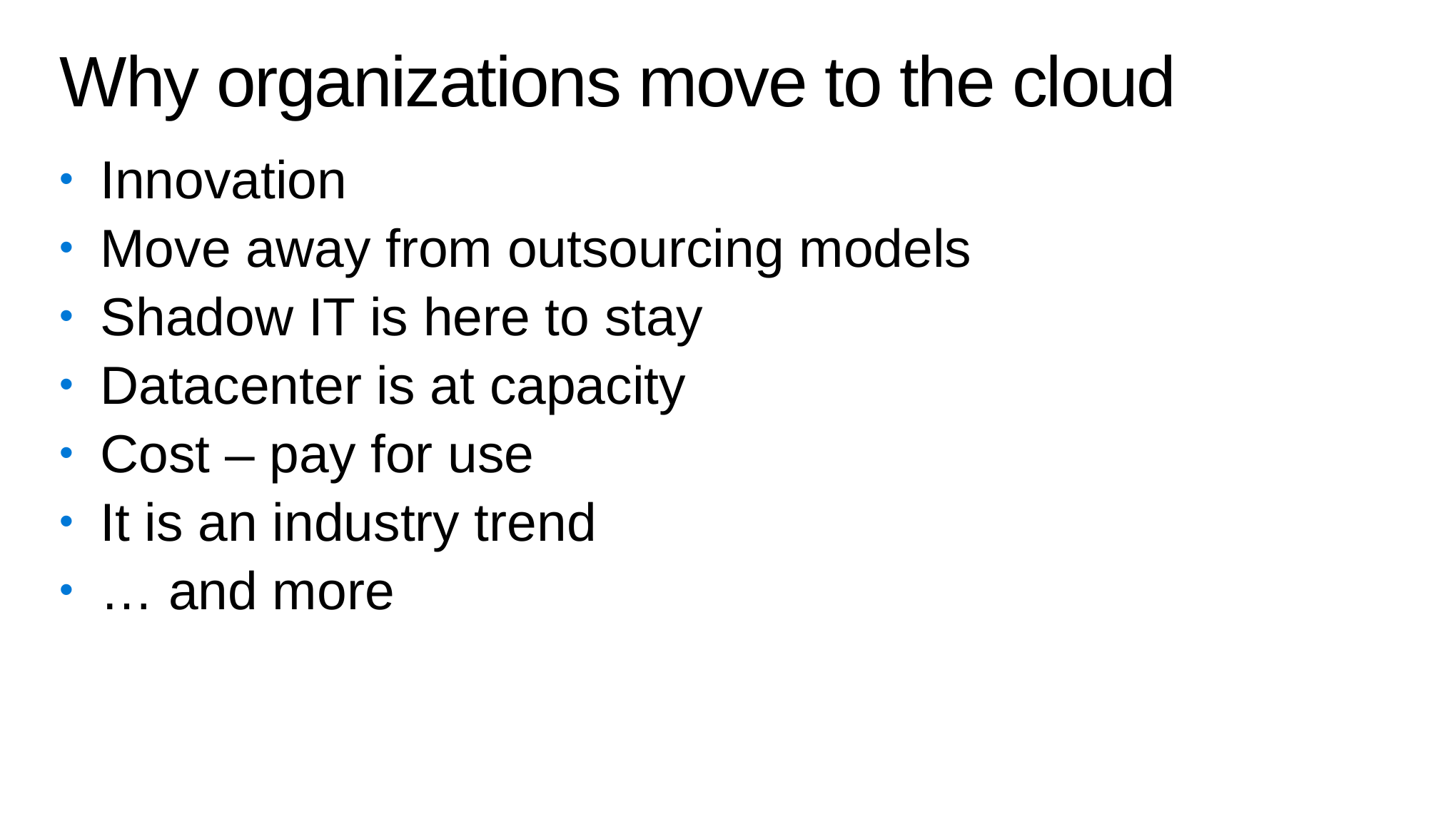

# Why organizations move to the cloud
Innovation
Move away from outsourcing models
Shadow IT is here to stay
Datacenter is at capacity
Cost – pay for use
It is an industry trend
… and more